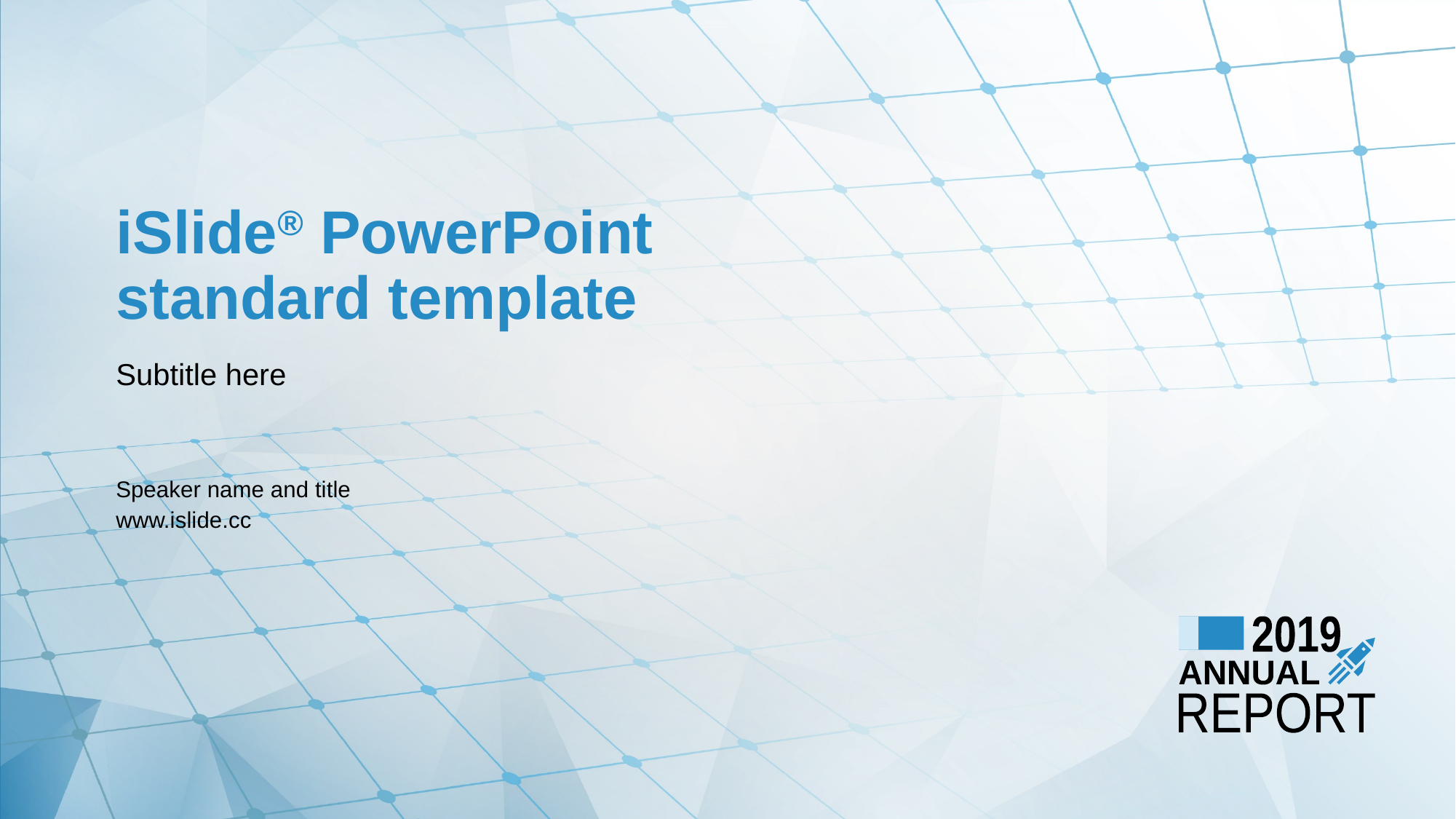

# iSlide® PowerPoint standard template
Subtitle here
Speaker name and title
www.islide.cc

2019
ANNUAL
REPORT